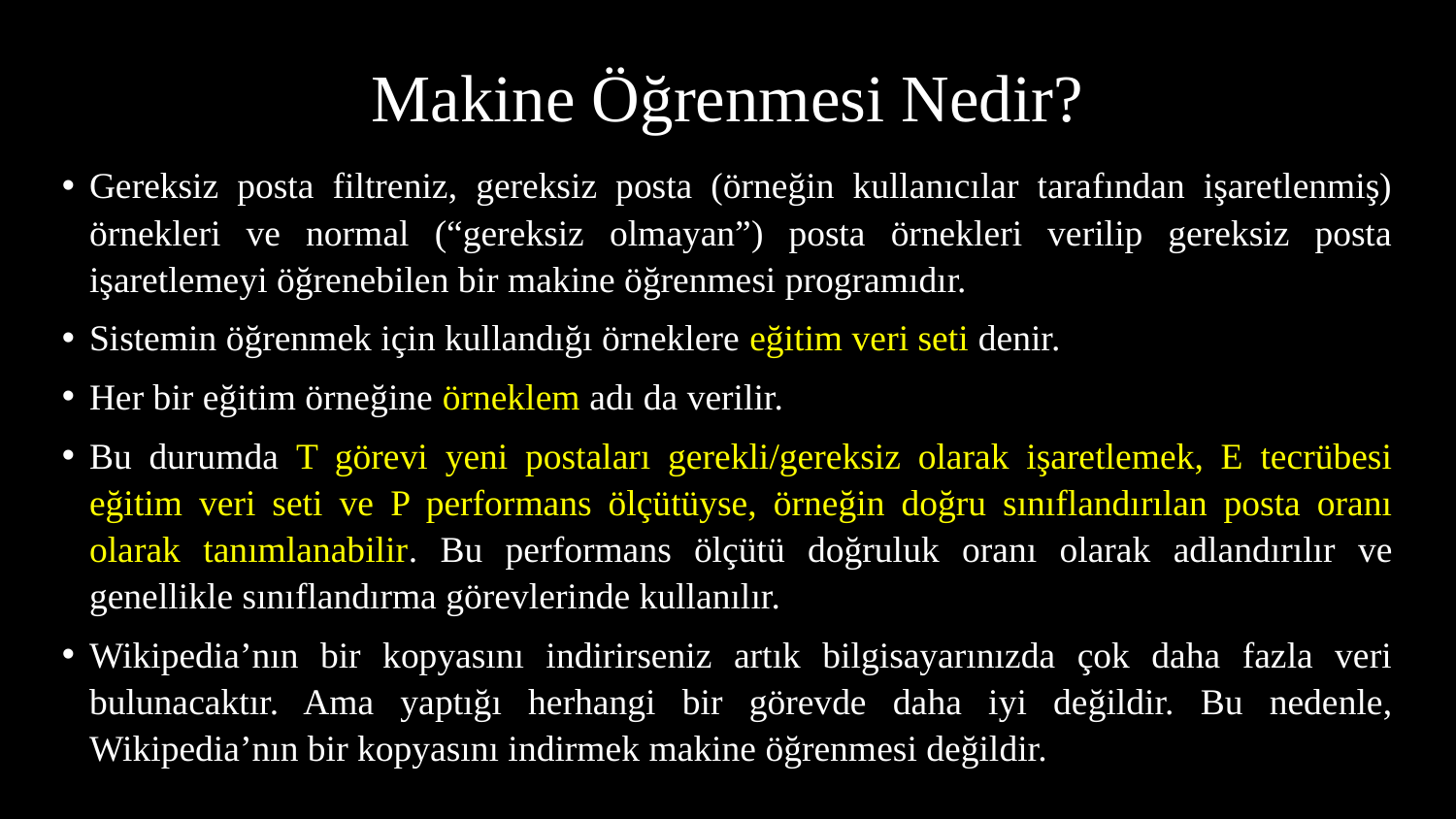

# Makine Öğrenmesi Nedir?
Gereksiz posta filtreniz, gereksiz posta (örneğin kullanıcılar tarafından işaretlenmiş) örnekleri ve normal (“gereksiz olmayan”) posta örnekleri verilip gereksiz posta işaretlemeyi öğrenebilen bir makine öğrenmesi programıdır.
Sistemin öğrenmek için kullandığı örneklere eğitim veri seti denir.
Her bir eğitim örneğine örneklem adı da verilir.
Bu durumda T görevi yeni postaları gerekli/gereksiz olarak işaretlemek, E tecrübesi eğitim veri seti ve P performans ölçütüyse, örneğin doğru sınıflandırılan posta oranı olarak tanımlanabilir. Bu performans ölçütü doğruluk oranı olarak adlandırılır ve genellikle sınıflandırma görevlerinde kullanılır.
Wikipedia’nın bir kopyasını indirirseniz artık bilgisayarınızda çok daha fazla veri bulunacaktır. Ama yaptığı herhangi bir görevde daha iyi değildir. Bu nedenle, Wikipedia’nın bir kopyasını indirmek makine öğrenmesi değildir.